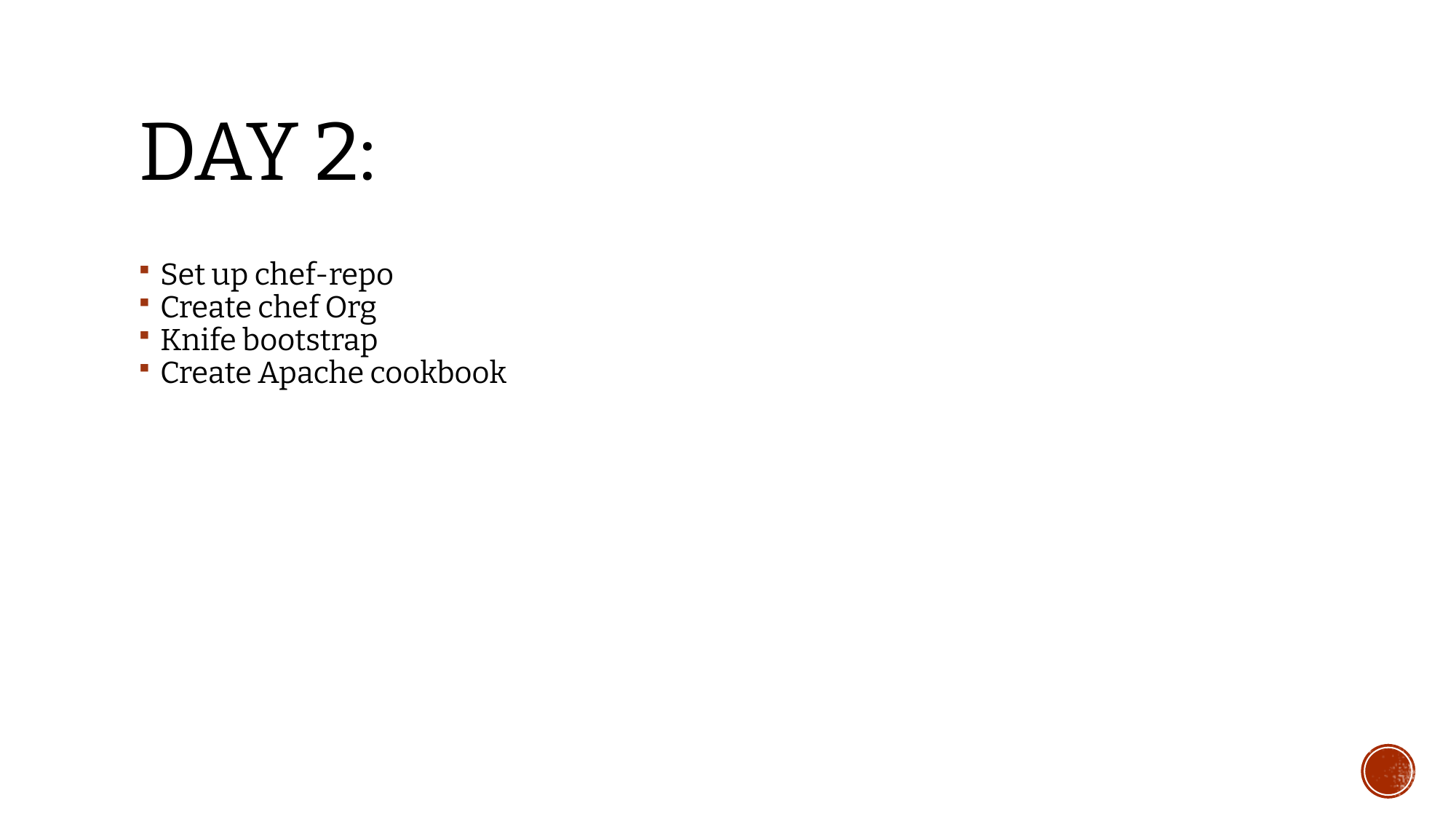

Day 2:
Set up chef-repo
Create chef Org
Knife bootstrap
Create Apache cookbook